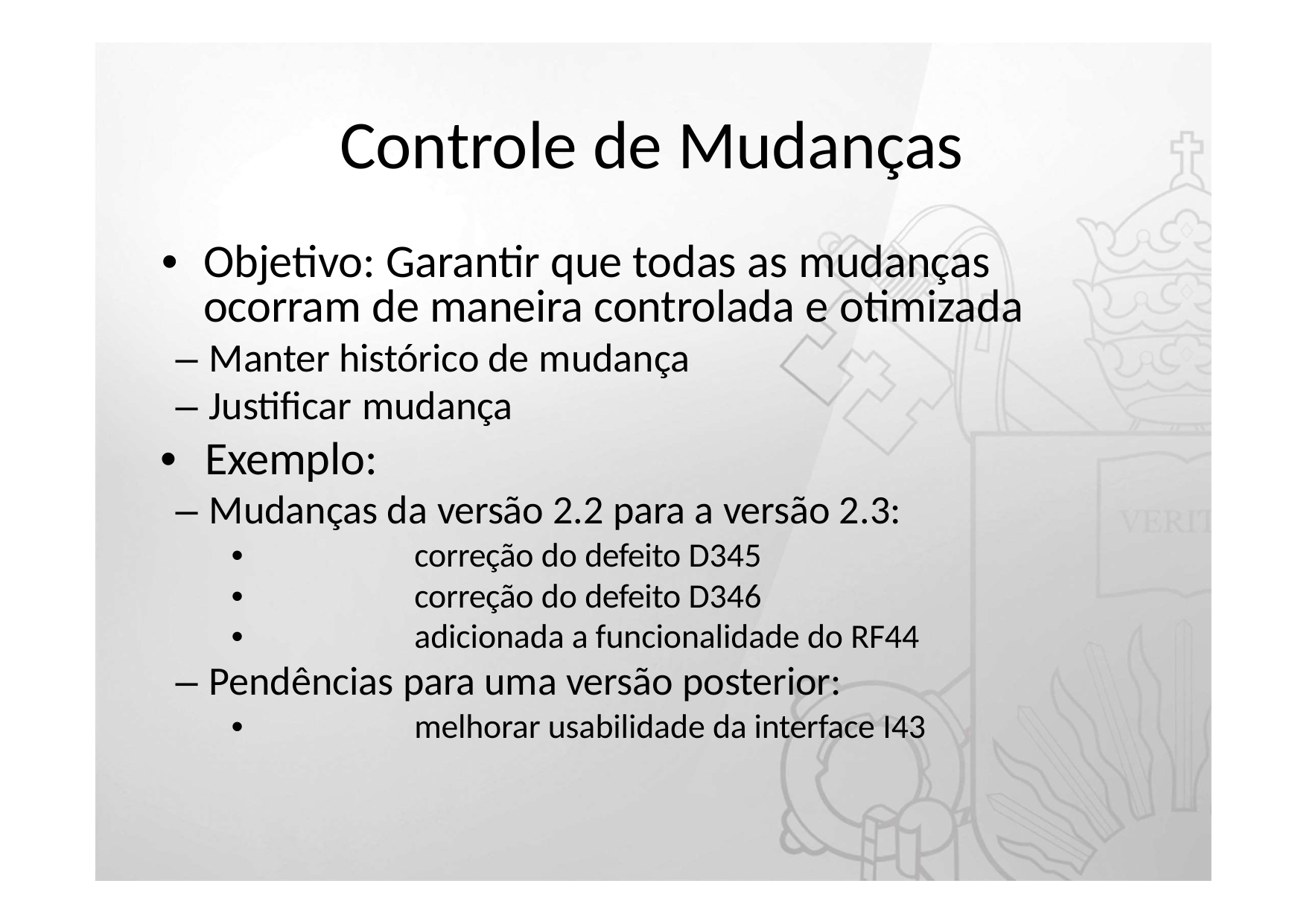

# Controle de Mudanças
•	Objetivo: Garantir que todas as mudanças  ocorram de maneira controlada e otimizada
– Manter histórico de mudança
– Justificar mudança
•	Exemplo:
– Mudanças da versão 2.2 para a versão 2.3:
•	correção do defeito D345
•	correção do defeito D346
•	adicionada a funcionalidade do RF44
– Pendências para uma versão posterior:
•	melhorar usabilidade da interface I43